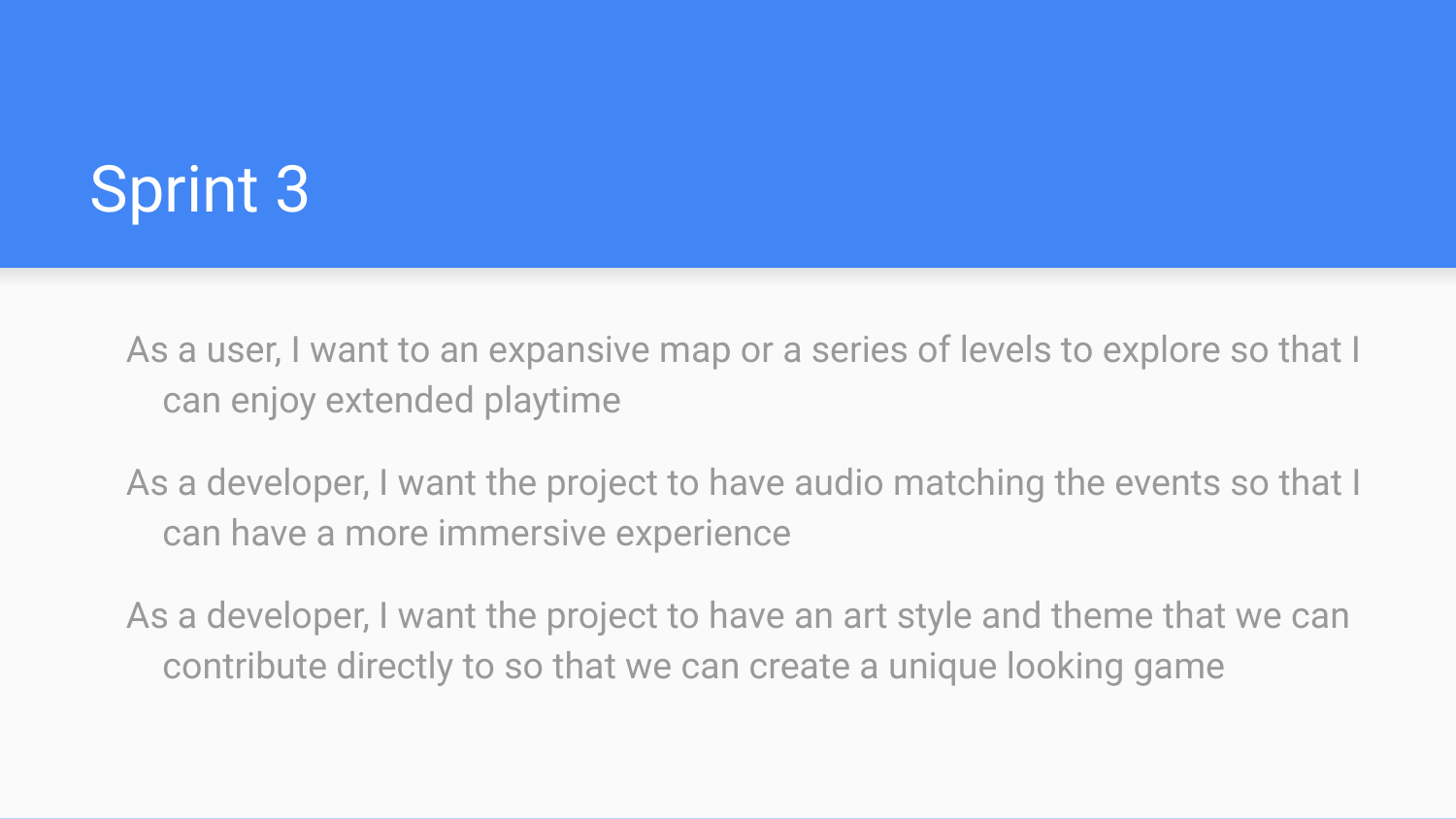

# Sprint 3
As a user, I want to an expansive map or a series of levels to explore so that I can enjoy extended playtime
As a developer, I want the project to have audio matching the events so that I can have a more immersive experience
As a developer, I want the project to have an art style and theme that we can contribute directly to so that we can create a unique looking game